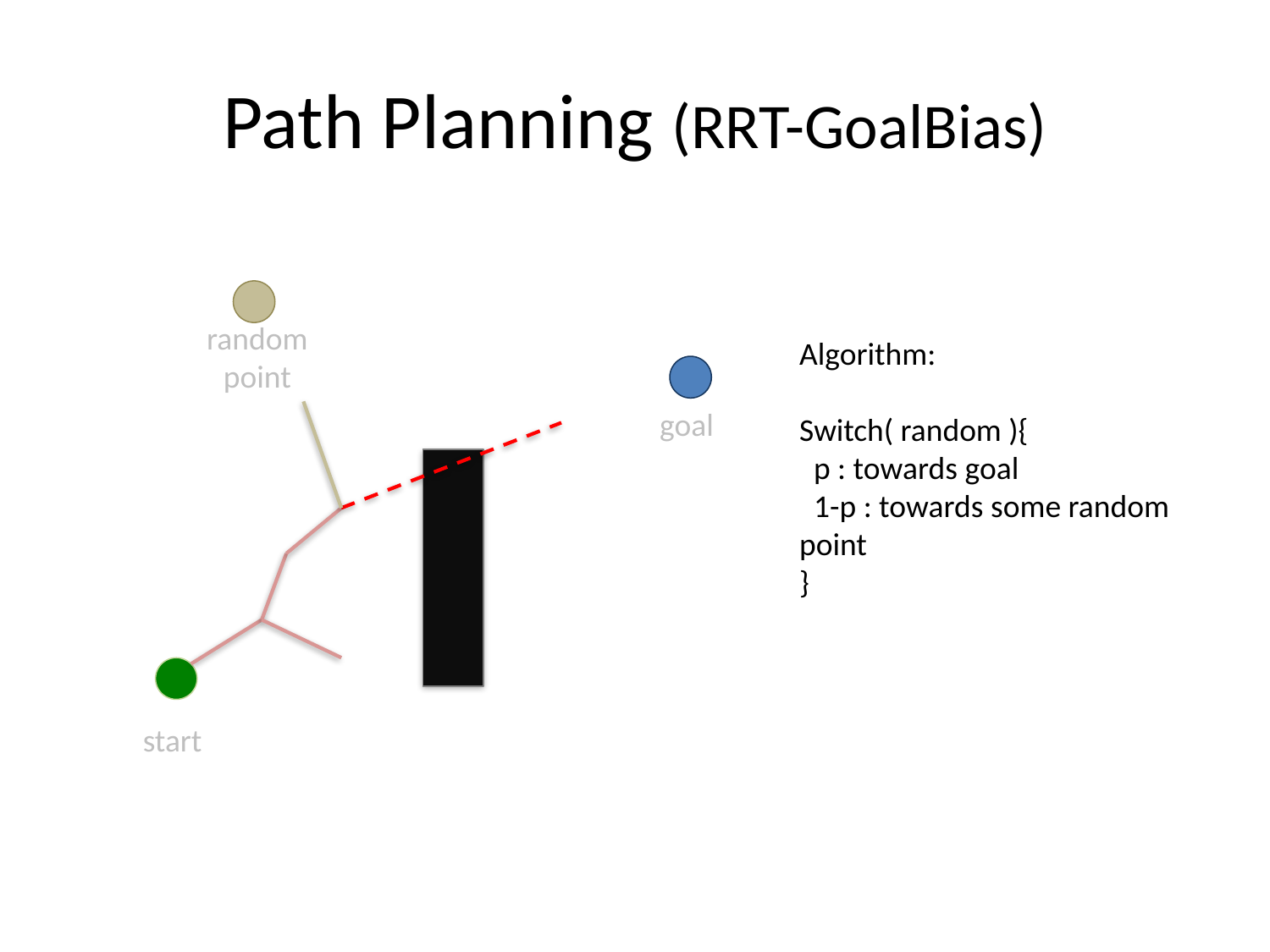

# Path Planning (RRT-GoalBias)

random
point
Algorithm:

Switch( random ){
  p : towards goal
  1-p : towards some random point
}

goal

start